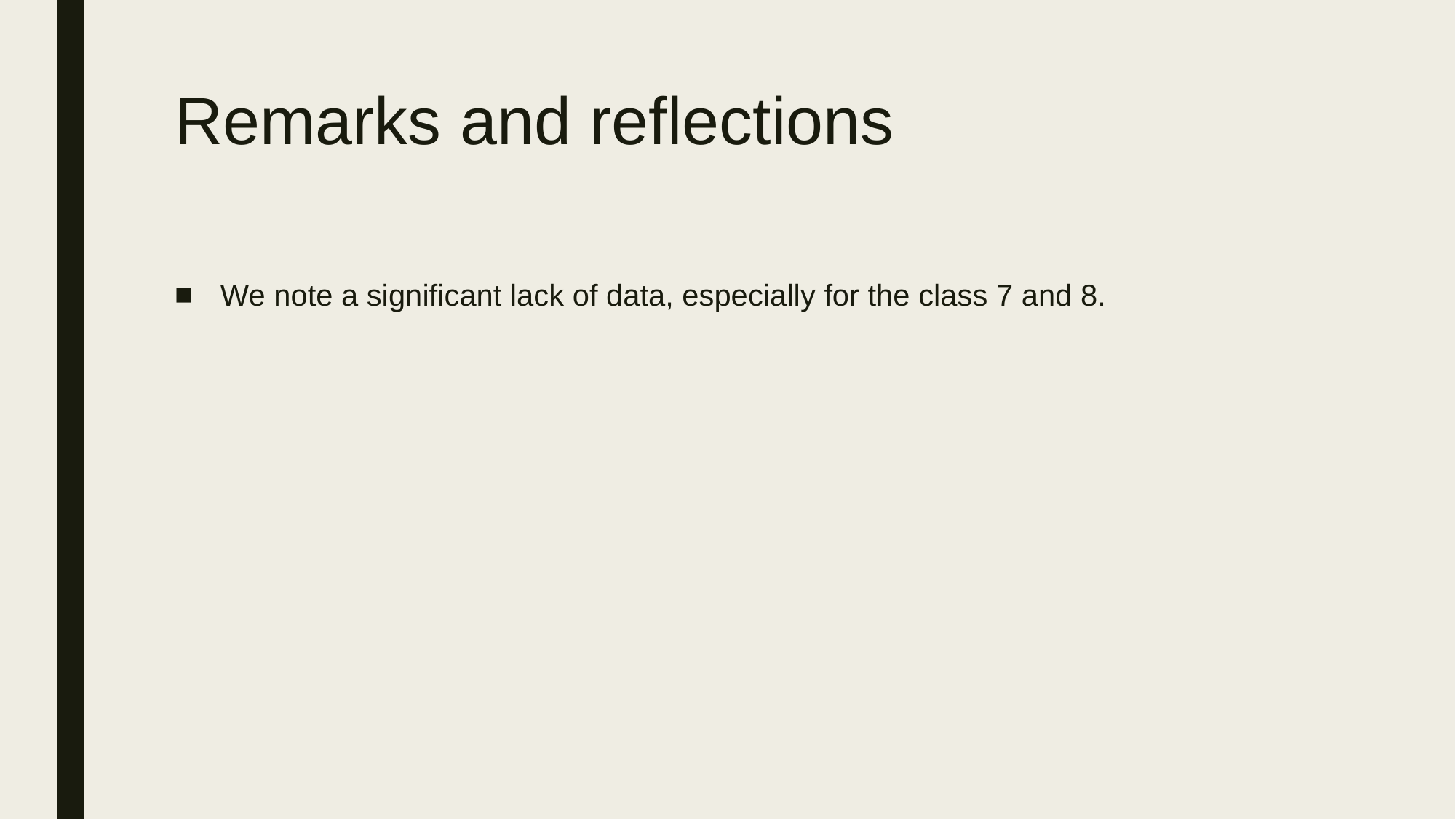

# Remarks and reflections
We note a significant lack of data, especially for the class 7 and 8.